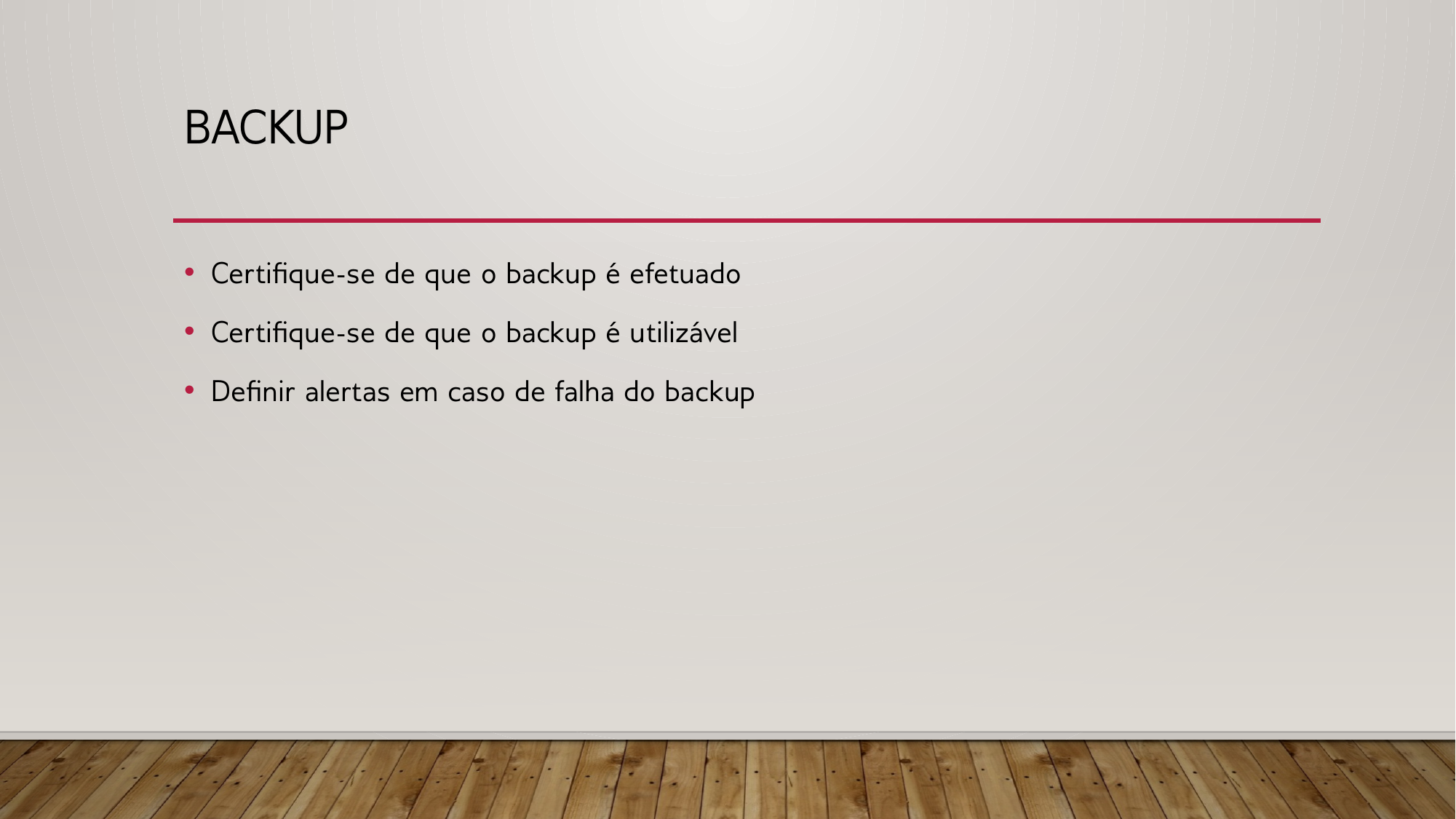

# Backup
Certifique-se de que o backup é efetuado
Certifique-se de que o backup é utilizável
Definir alertas em caso de falha do backup